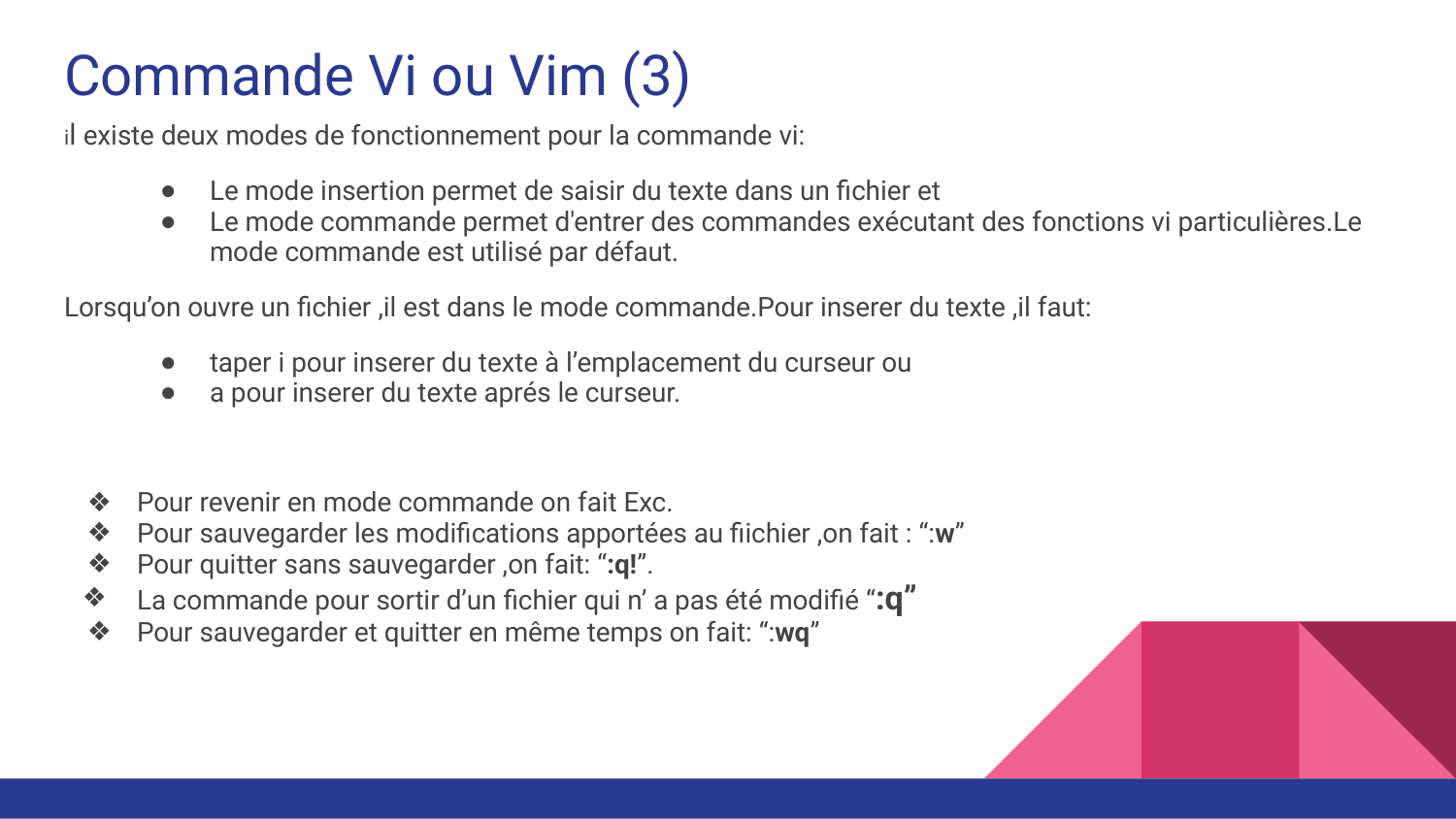

# Commande Vi ou Vim (3)
il existe deux modes de fonctionnement pour la commande vi:
Le mode insertion permet de saisir du texte dans un fichier et
Le mode commande permet d'entrer des commandes exécutant des fonctions vi particulières.Le mode commande est utilisé par défaut.
Lorsqu’on ouvre un fichier ,il est dans le mode commande.Pour inserer du texte ,il faut:
taper i pour inserer du texte à l’emplacement du curseur ou
a pour inserer du texte aprés le curseur.

Pour revenir en mode commande on fait Exc.
Pour sauvegarder les modifications apportées au fiichier ,on fait : “:w”
Pour quitter sans sauvegarder ,on fait: “:q!”.
La commande pour sortir d’un fichier qui n’ a pas été modifié “:q”
Pour sauvegarder et quitter en même temps on fait: “:wq”